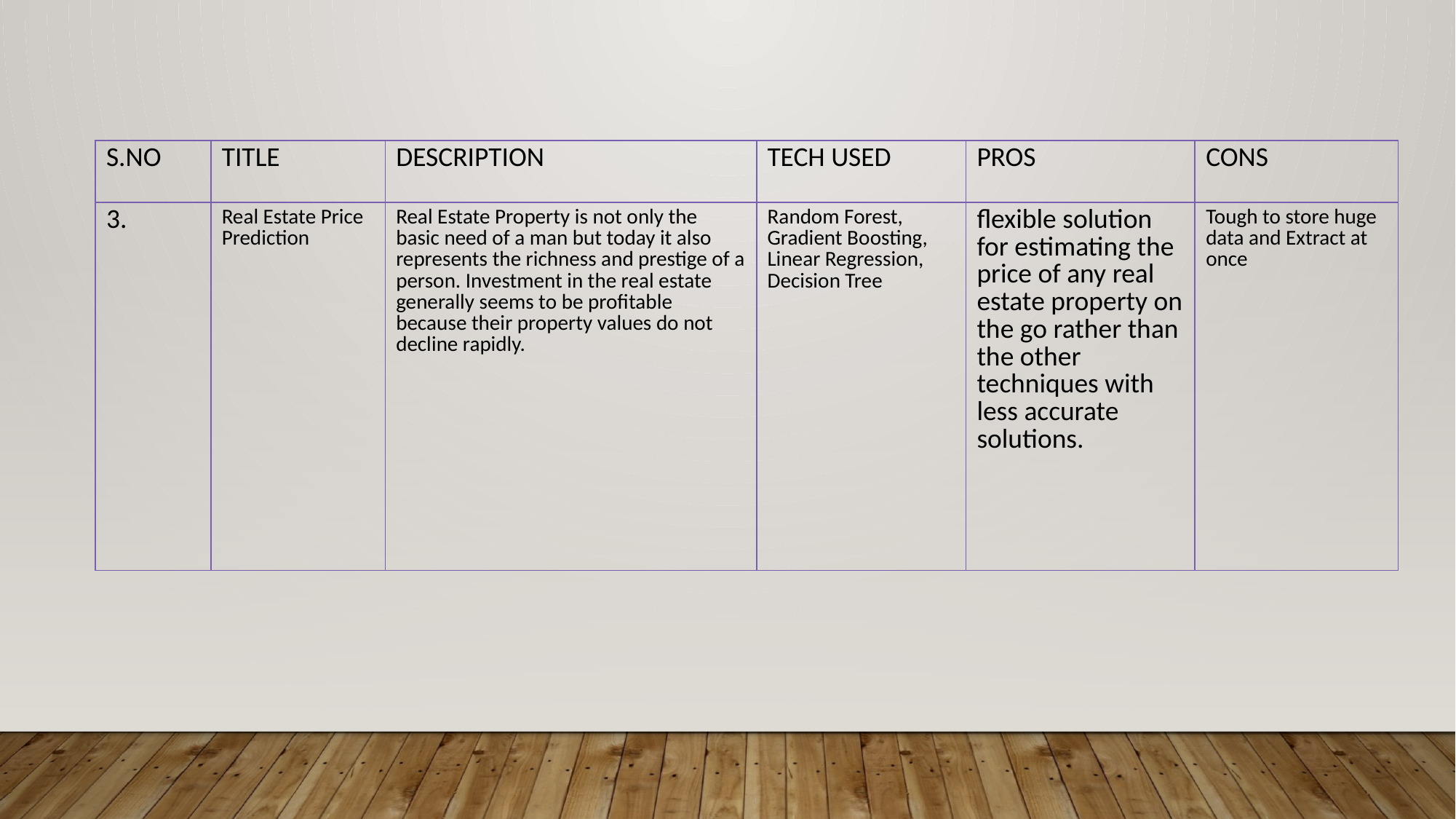

| S.NO | TITLE | DESCRIPTION | TECH USED | PROS | CONS |
| --- | --- | --- | --- | --- | --- |
| 3. | Real Estate Price Prediction | Real Estate Property is not only the basic need of a man but today it also represents the richness and prestige of a person. Investment in the real estate generally seems to be profitable because their property values do not decline rapidly. | Random Forest, Gradient Boosting, Linear Regression, Decision Tree | flexible solution for estimating the price of any real estate property on the go rather than the other techniques with less accurate solutions. | Tough to store huge data and Extract at once |